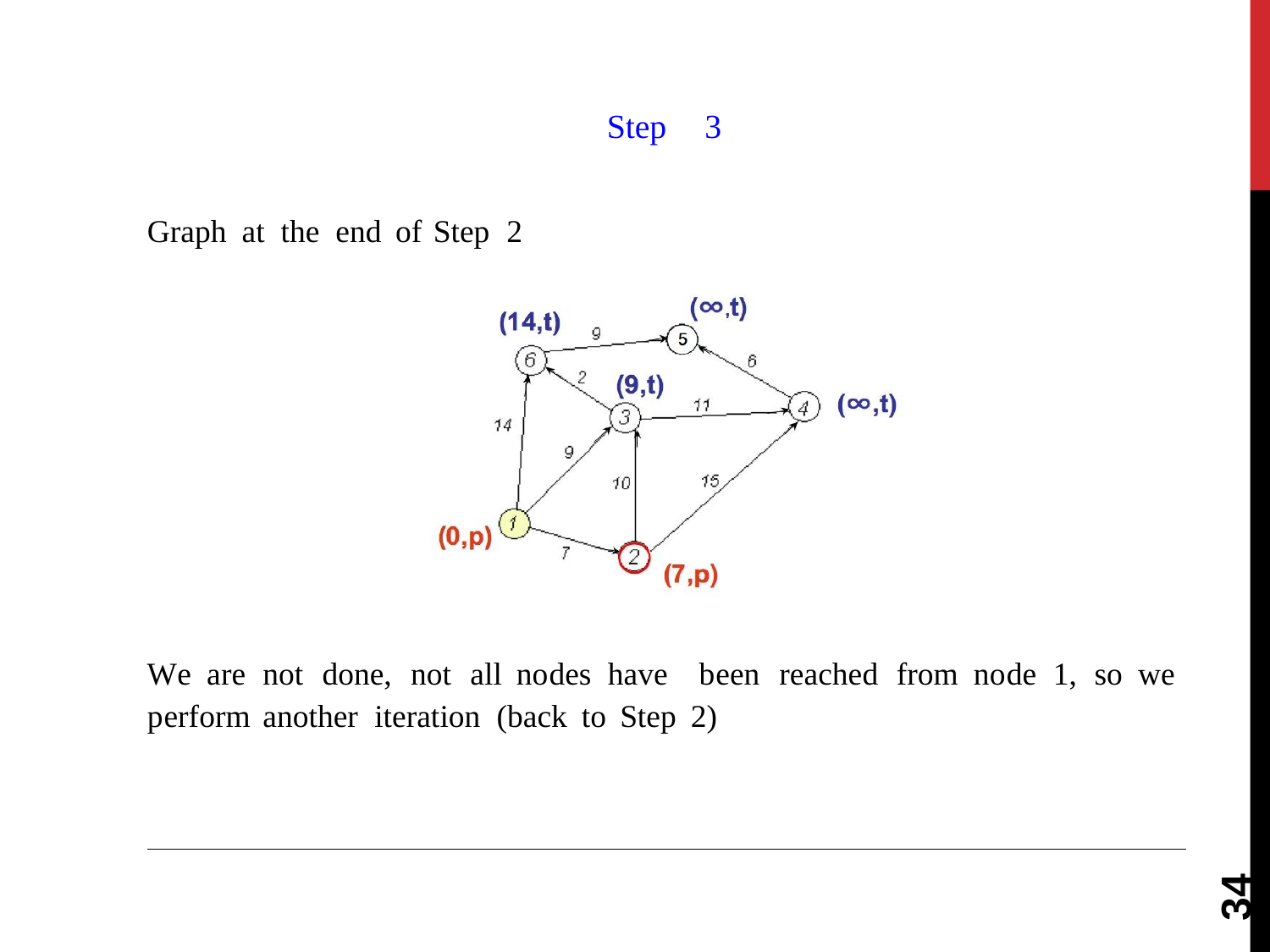

Step
3
Graph
at
the
end
of
Step
2

We are  not  done,  not  all nodes  have
been
reached  from node  1,  so we
perform another  iteration (back to Step 2)
34